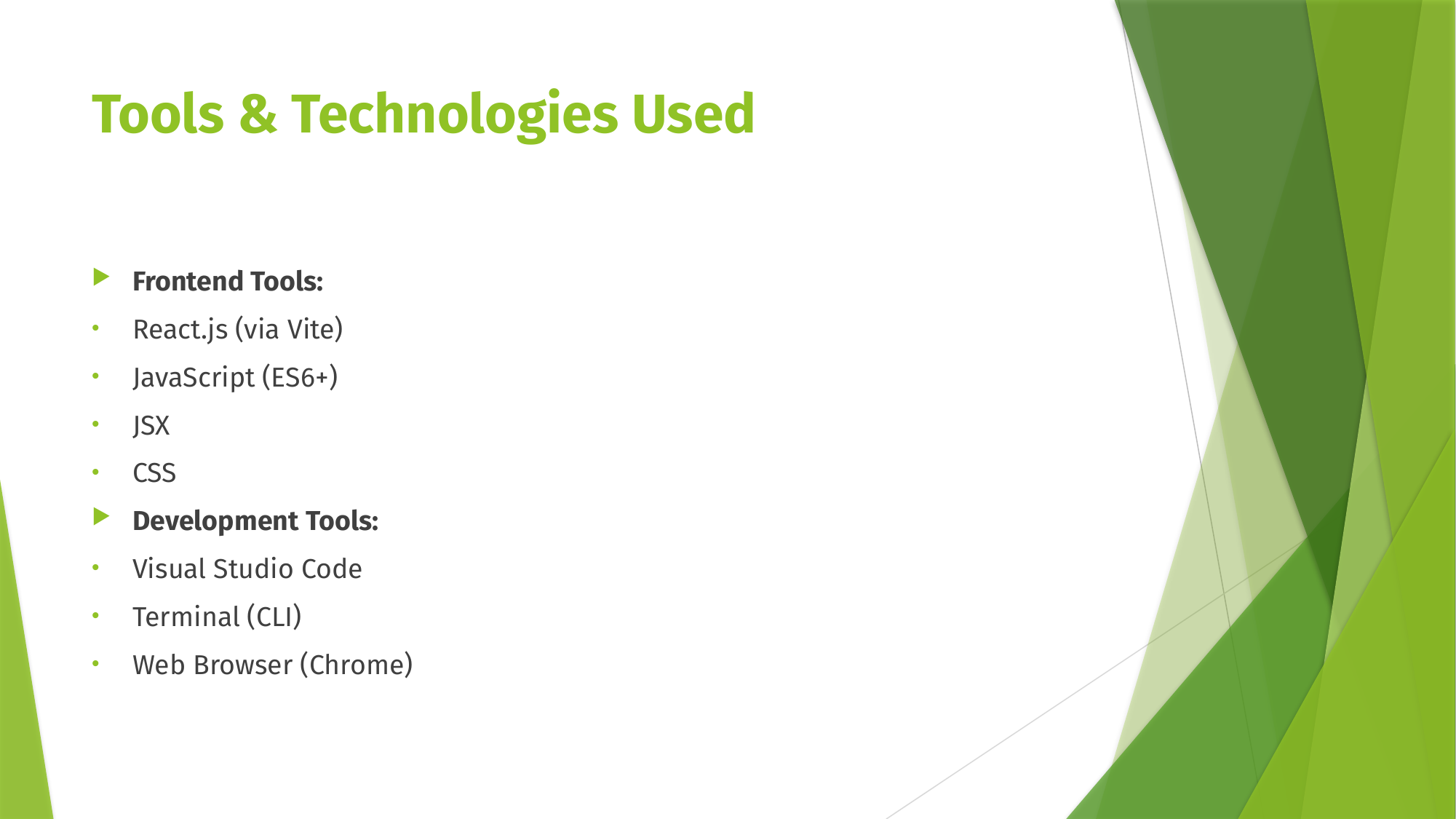

# Tools & Technologies Used
Frontend Tools:
React.js (via Vite)
JavaScript (ES6+)
JSX
CSS
Development Tools:
Visual Studio Code
Terminal (CLI)
Web Browser (Chrome)